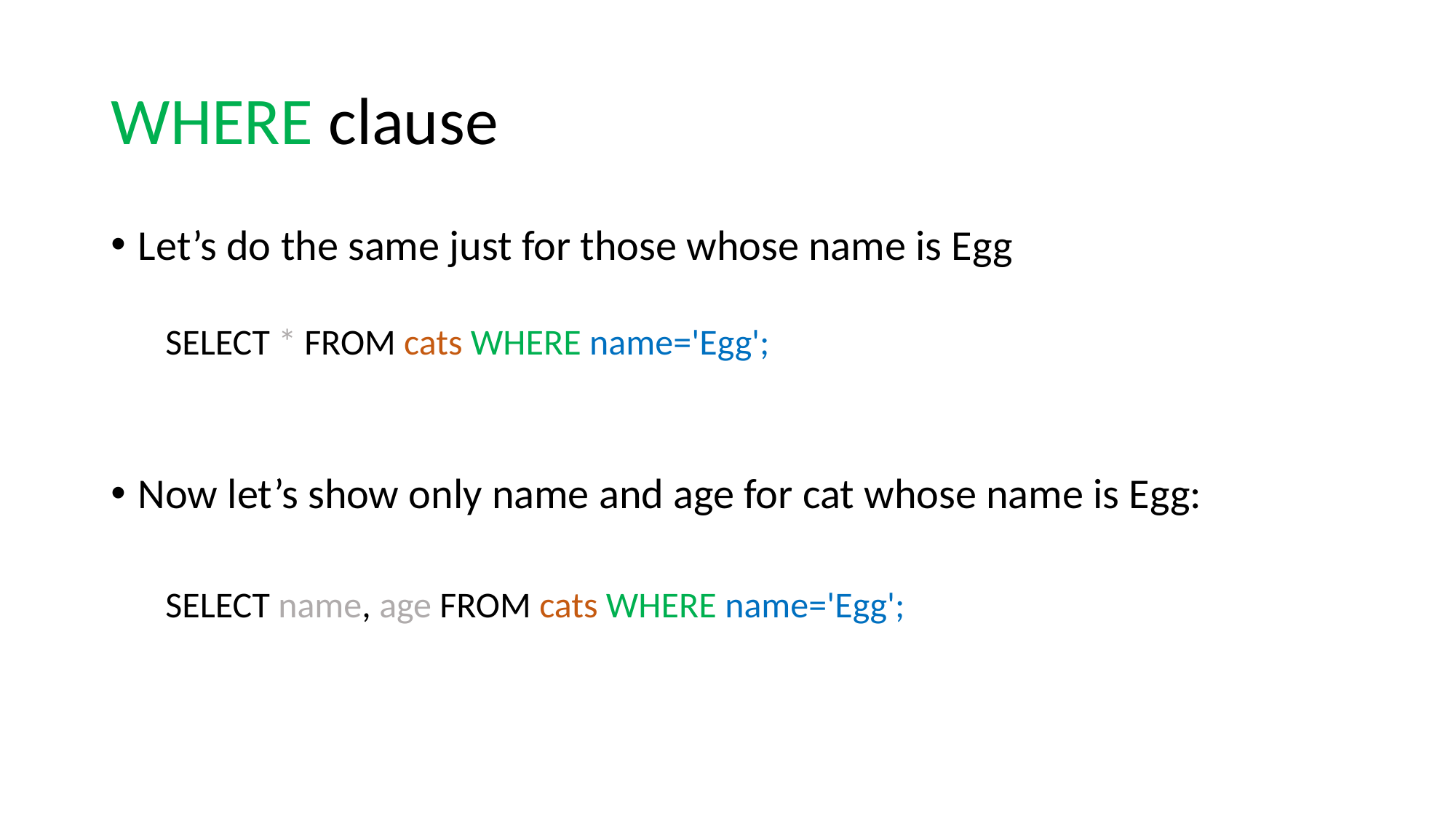

# WHERE clause
Let’s do the same just for those whose name is Egg

SELECT * FROM cats WHERE name='Egg';

Now let’s show only name and age for cat whose name is Egg:

SELECT name, age FROM cats WHERE name='Egg';